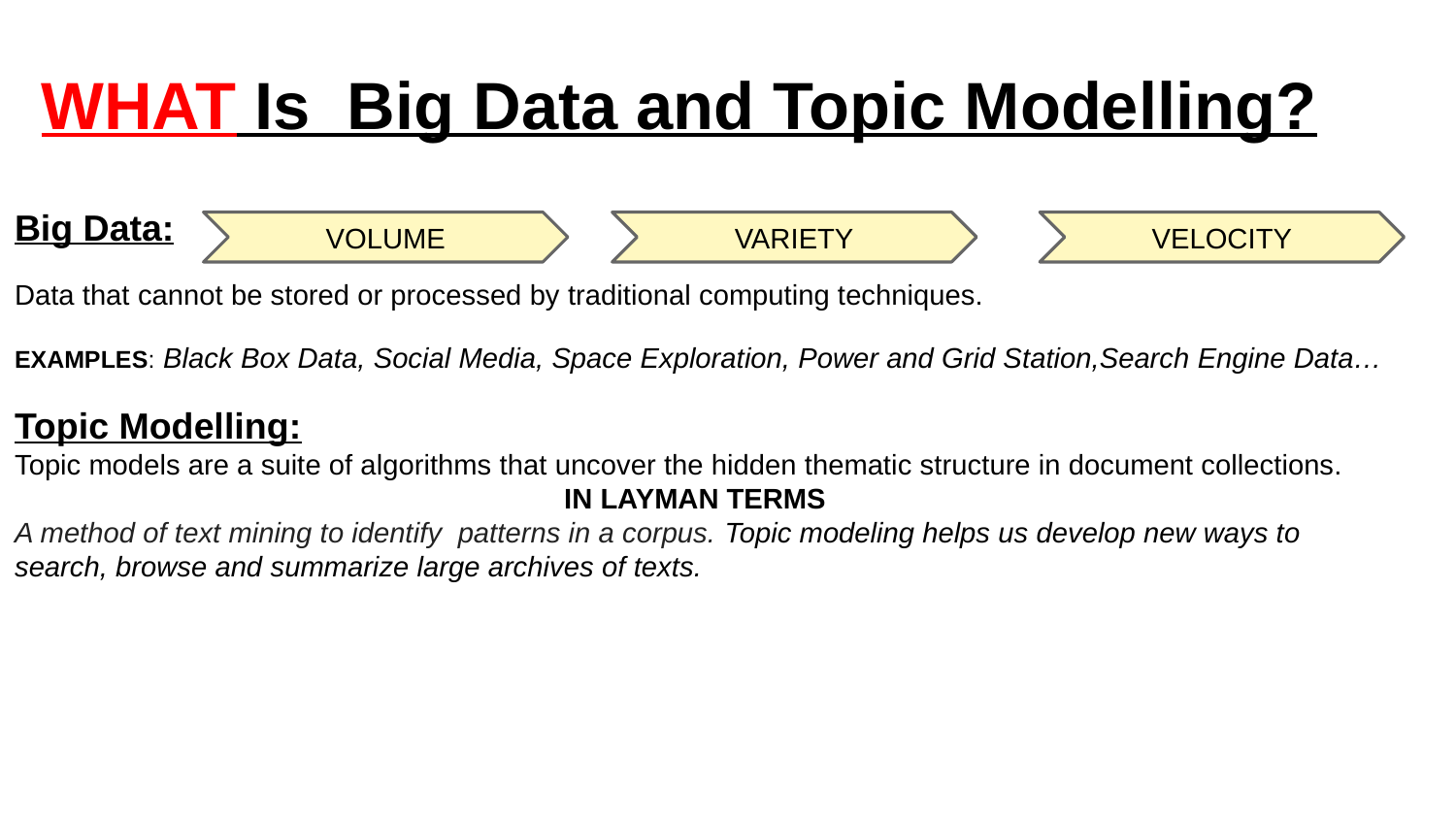

# WHAT Is  Big Data and Topic Modelling?
Big Data:

Data that cannot be stored or processed by traditional computing techniques.

EXAMPLES: Black Box Data, Social Media, Space Exploration, Power and Grid Station,Search Engine Data…

Topic Modelling:
Topic models are a suite of algorithms that uncover the hidden thematic structure in document collections.
IN LAYMAN TERMS
A method of text mining to identify  patterns in a corpus. Topic modeling helps us develop new ways to search, browse and summarize large archives of texts.

VOLUME
VARIETY
VELOCITY